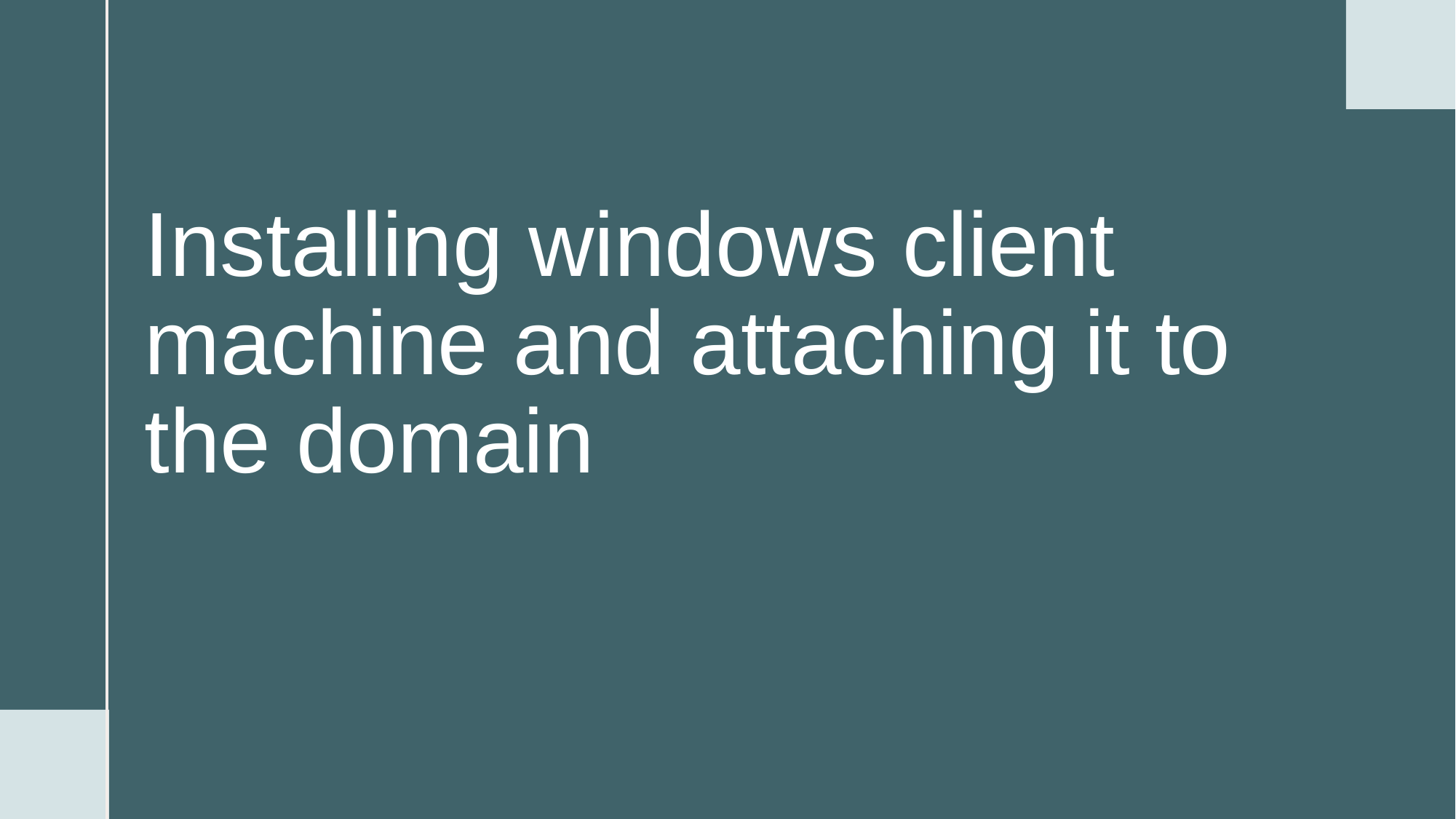

# Installing windows client machine and attaching it to the domain